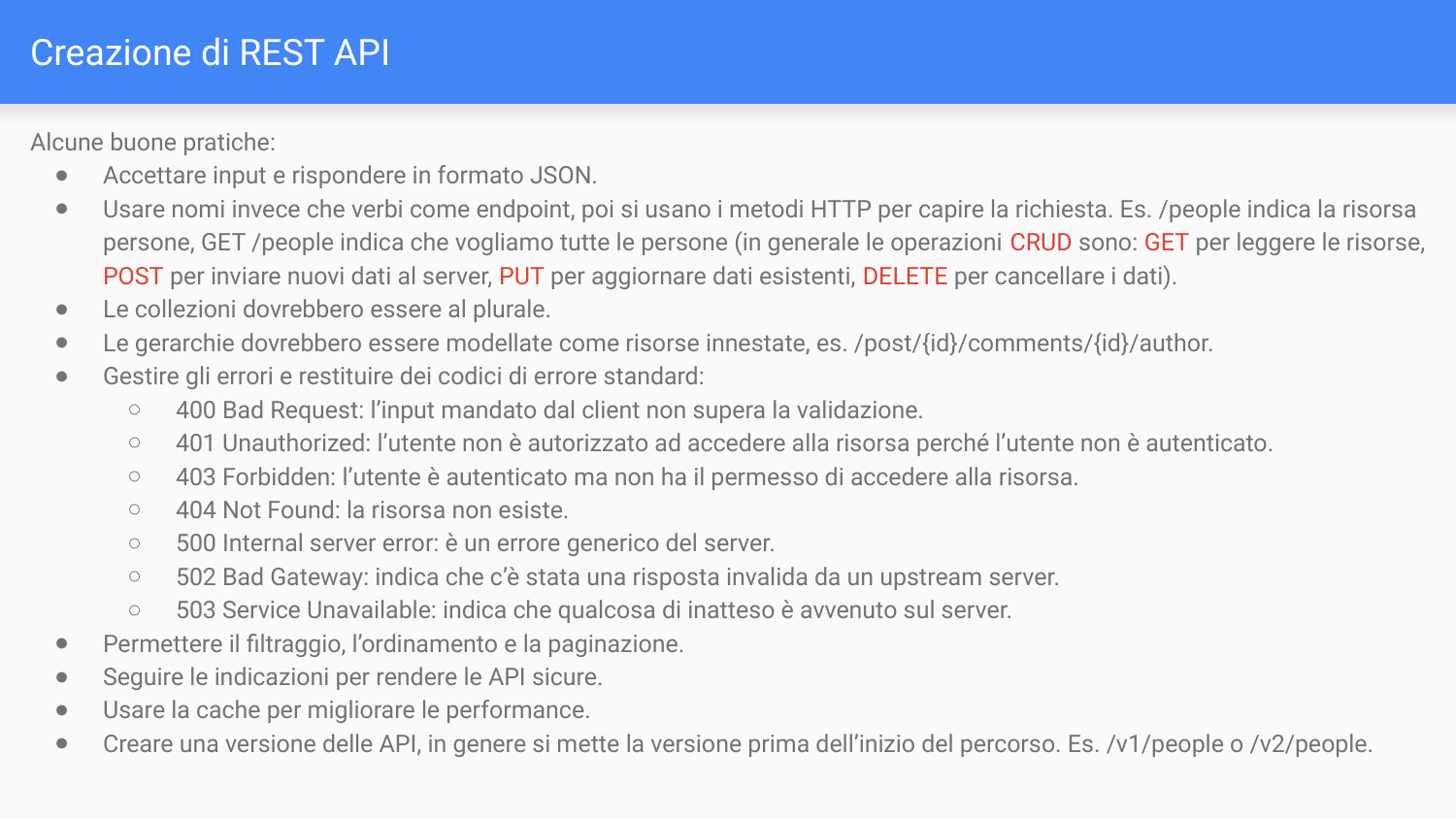

# Creazione di REST API
Alcune buone pratiche:
Accettare input e rispondere in formato JSON.
Usare nomi invece che verbi come endpoint, poi si usano i metodi HTTP per capire la richiesta. Es. /people indica la risorsa persone, GET /people indica che vogliamo tutte le persone (in generale le operazioni CRUD sono: GET per leggere le risorse, POST per inviare nuovi dati al server, PUT per aggiornare dati esistenti, DELETE per cancellare i dati).
Le collezioni dovrebbero essere al plurale.
Le gerarchie dovrebbero essere modellate come risorse innestate, es. /post/{id}/comments/{id}/author.
Gestire gli errori e restituire dei codici di errore standard:
400 Bad Request: l’input mandato dal client non supera la validazione.
401 Unauthorized: l’utente non è autorizzato ad accedere alla risorsa perché l’utente non è autenticato.
403 Forbidden: l’utente è autenticato ma non ha il permesso di accedere alla risorsa.
404 Not Found: la risorsa non esiste.
500 Internal server error: è un errore generico del server.
502 Bad Gateway: indica che c’è stata una risposta invalida da un upstream server.
503 Service Unavailable: indica che qualcosa di inatteso è avvenuto sul server.
Permettere il filtraggio, l’ordinamento e la paginazione.
Seguire le indicazioni per rendere le API sicure.
Usare la cache per migliorare le performance.
Creare una versione delle API, in genere si mette la versione prima dell’inizio del percorso. Es. /v1/people o /v2/people.